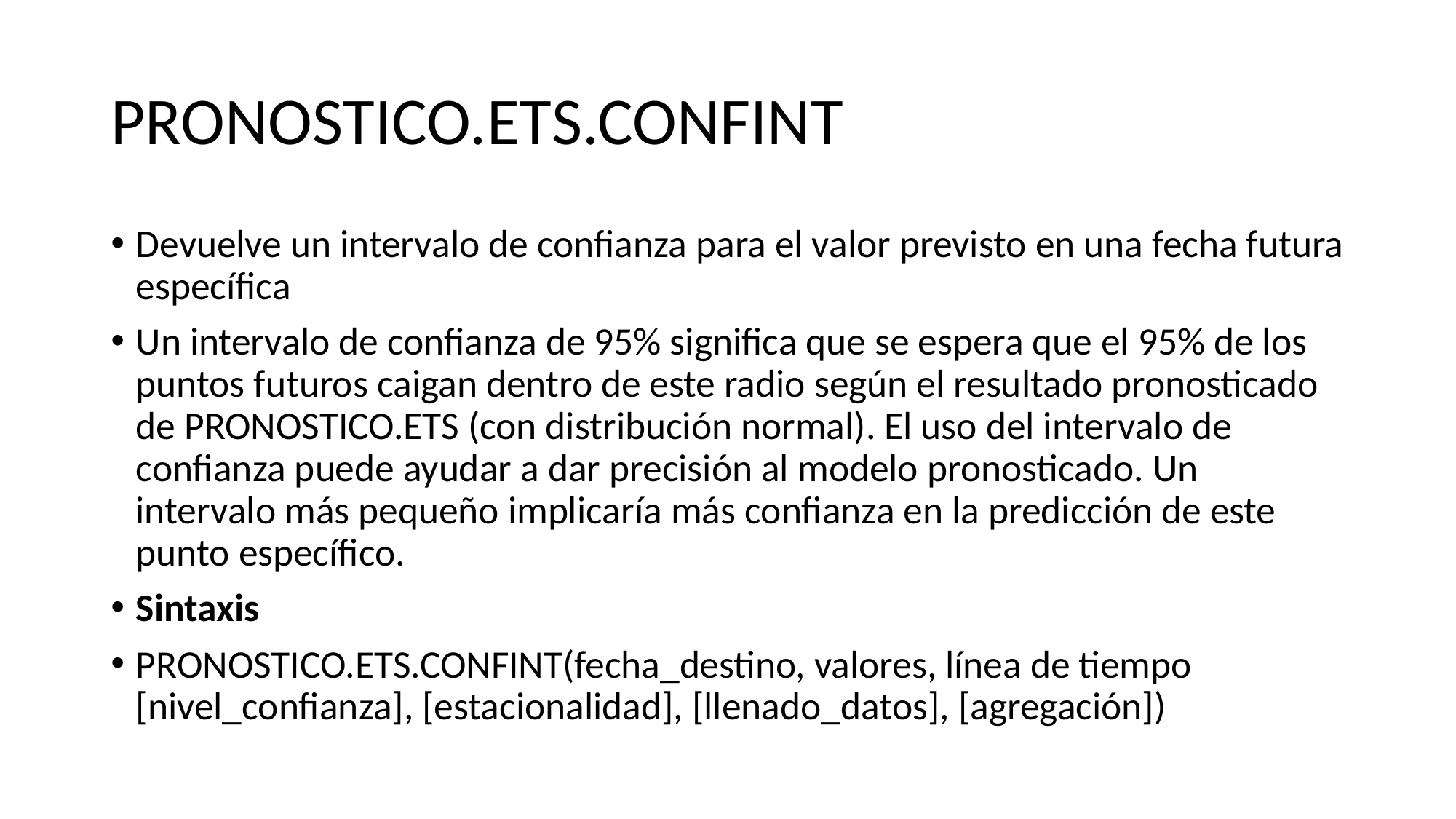

# PRONOSTICO.ETS.CONFINT
Devuelve un intervalo de confianza para el valor previsto en una fecha futura específica
Un intervalo de confianza de 95% significa que se espera que el 95% de los puntos futuros caigan dentro de este radio según el resultado pronosticado de PRONOSTICO.ETS (con distribución normal). El uso del intervalo de confianza puede ayudar a dar precisión al modelo pronosticado. Un intervalo más pequeño implicaría más confianza en la predicción de este punto específico.
Sintaxis
PRONOSTICO.ETS.CONFINT(fecha_destino, valores, línea de tiempo [nivel_confianza], [estacionalidad], [llenado_datos], [agregación])